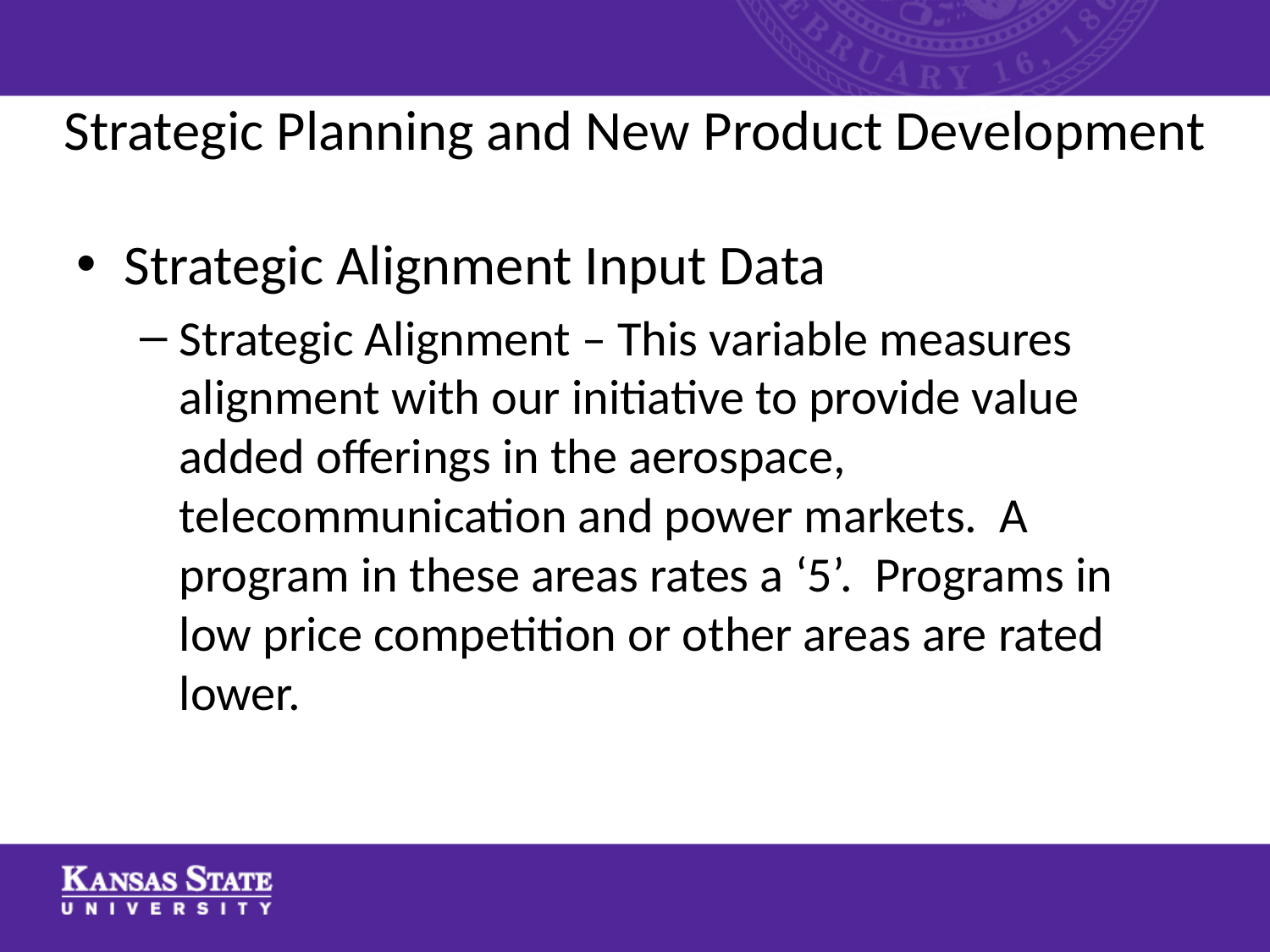

# Strategic Planning and New Product Development
Strategic Alignment Input Data
Strategic Alignment – This variable measures alignment with our initiative to provide value added offerings in the aerospace, telecommunication and power markets.  A program in these areas rates a ‘5’.  Programs in low price competition or other areas are rated lower.